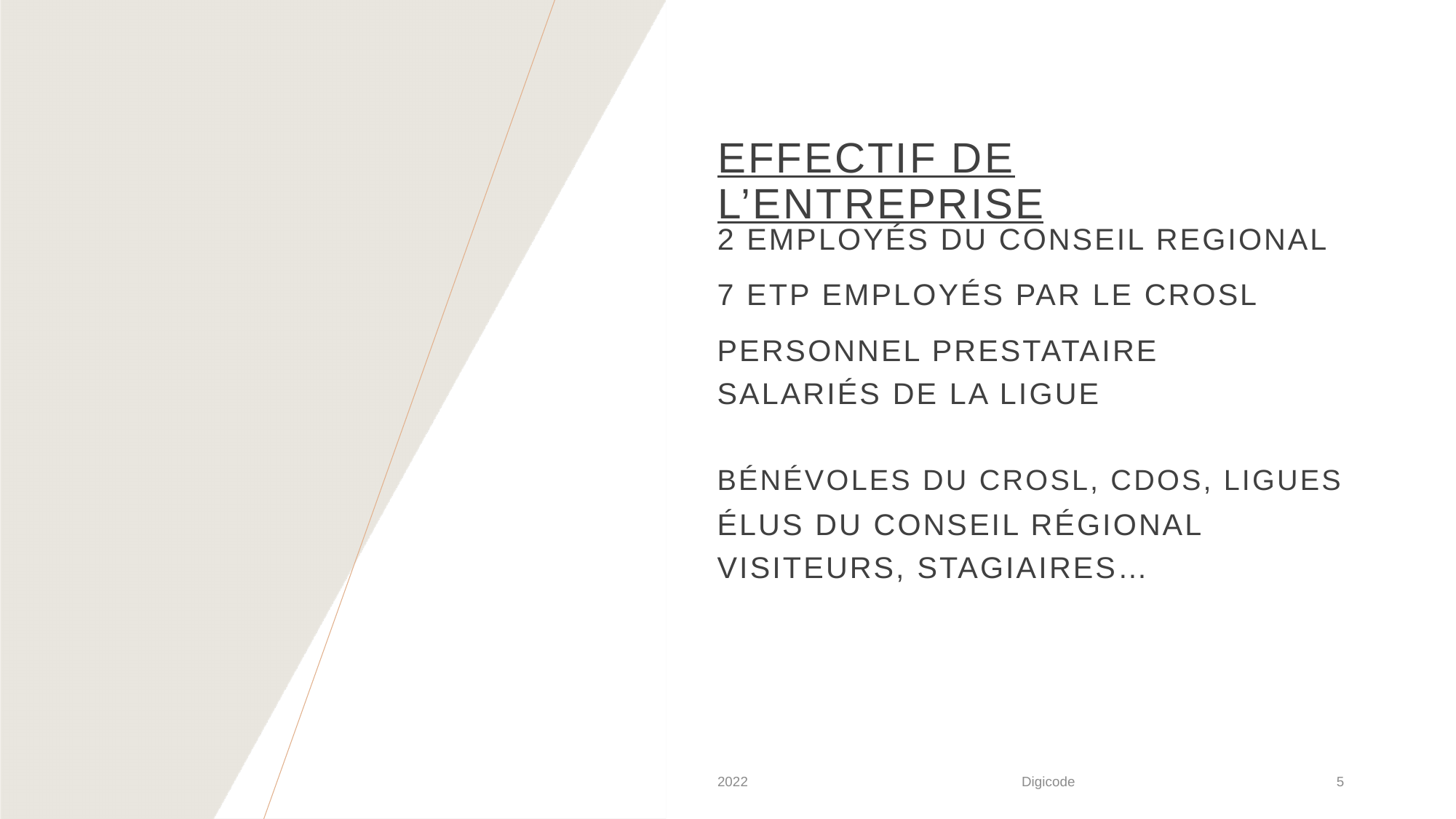

# Effectif de l’entreprise
2 employés du conseil regional
7 ETP employés par le CROSL
PERSONNEL PRESTATAIRE
Salariés DE LA LIGUE
Bénévoles du CROSL, CDOS, ligues
Élus du conseil régional
Visiteurs, stagiaires…
2022
Digicode
5